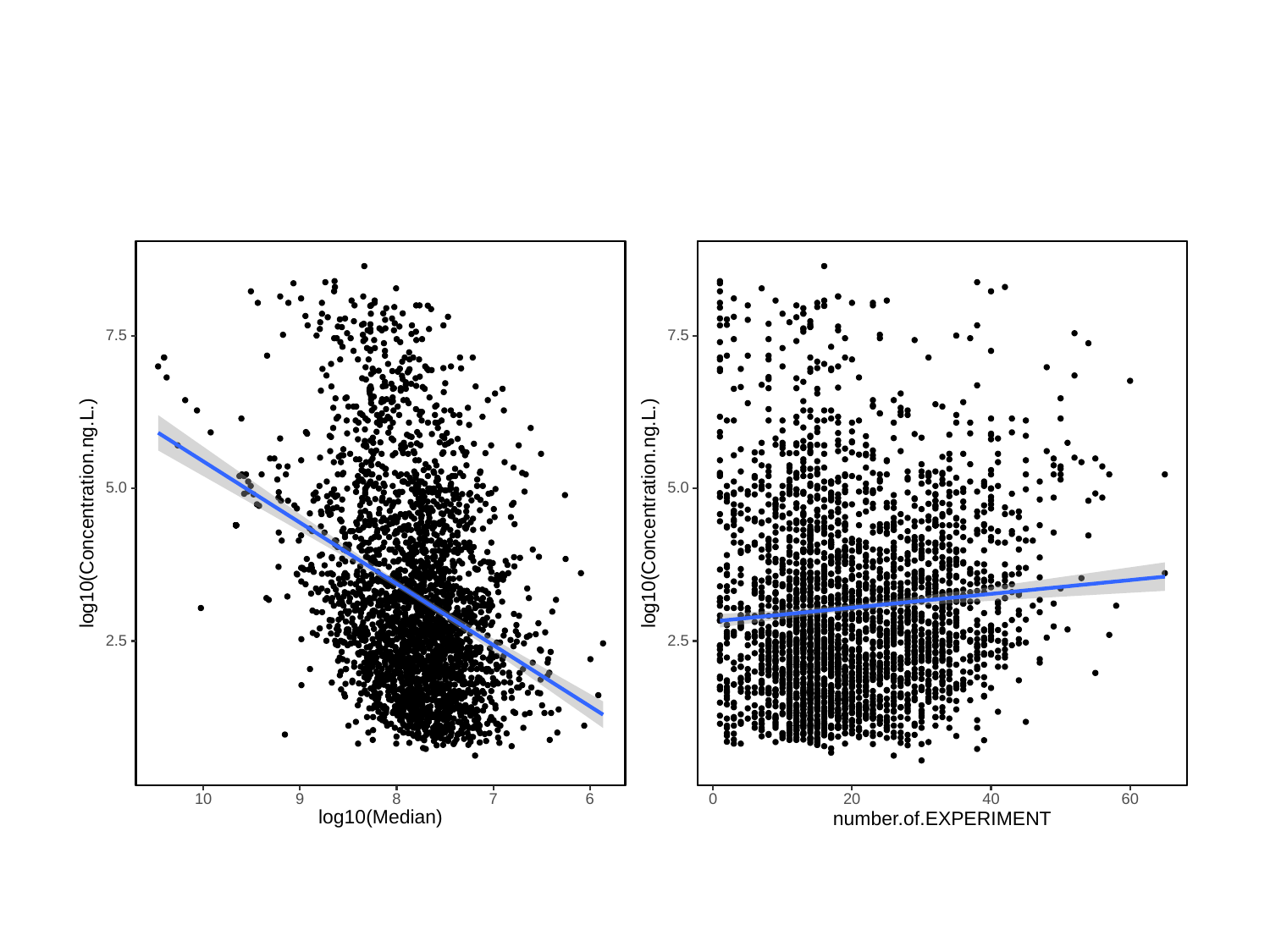

7.5
7.5

5.0
5.0

log10(Concentration.ng.L.)
log10(Concentration.ng.L.)

2.5
2.5

10
9
8
6
0
20
40
60
7
log10(Median)
number.of.EXPERIMENT